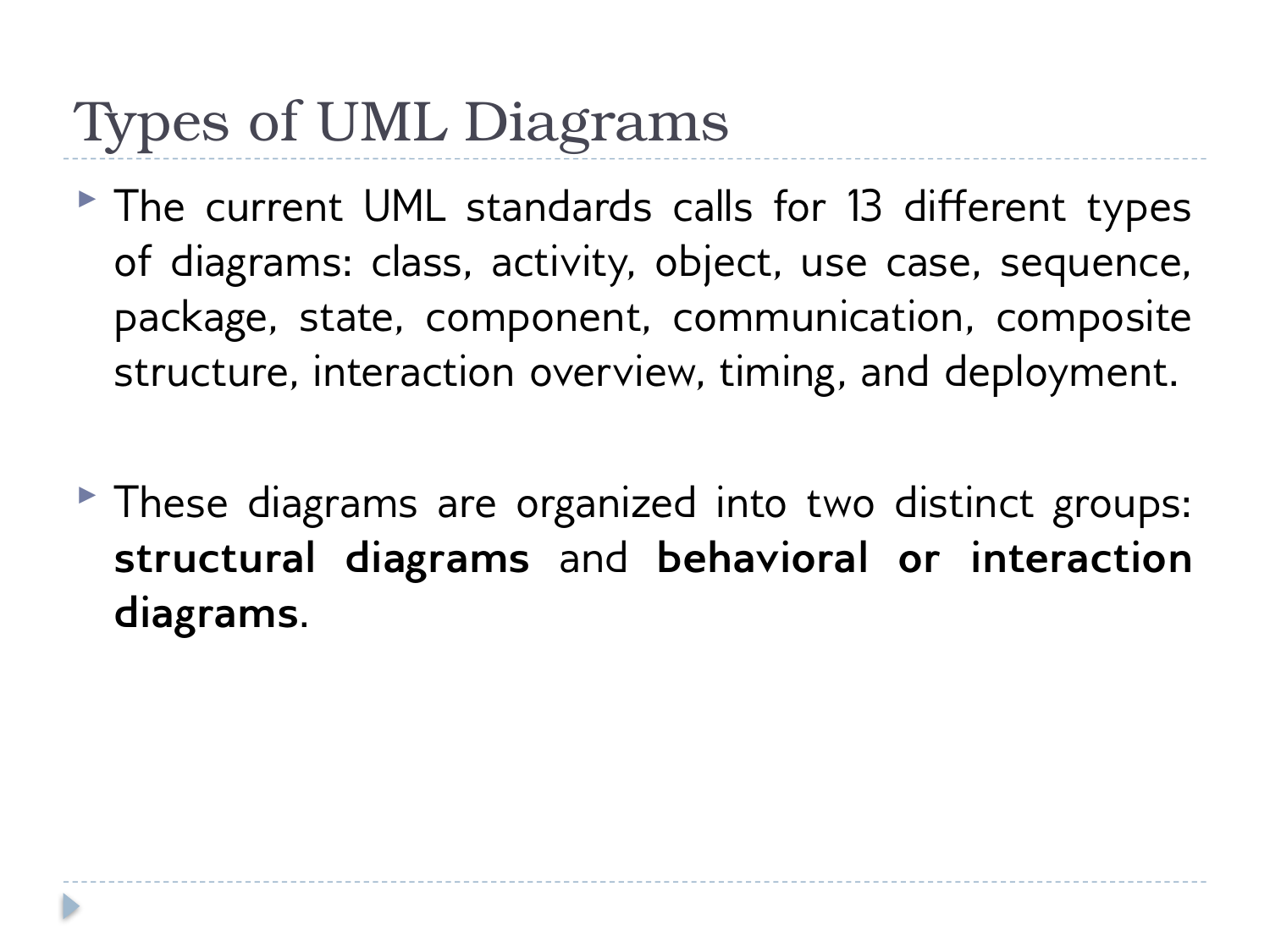

# Types of UML Diagrams
The current UML standards calls for 13 different types of diagrams: class, activity, object, use case, sequence, package, state, component, communication, composite structure, interaction overview, timing, and deployment.

These diagrams are organized into two distinct groups: structural diagrams and behavioral or interaction diagrams.